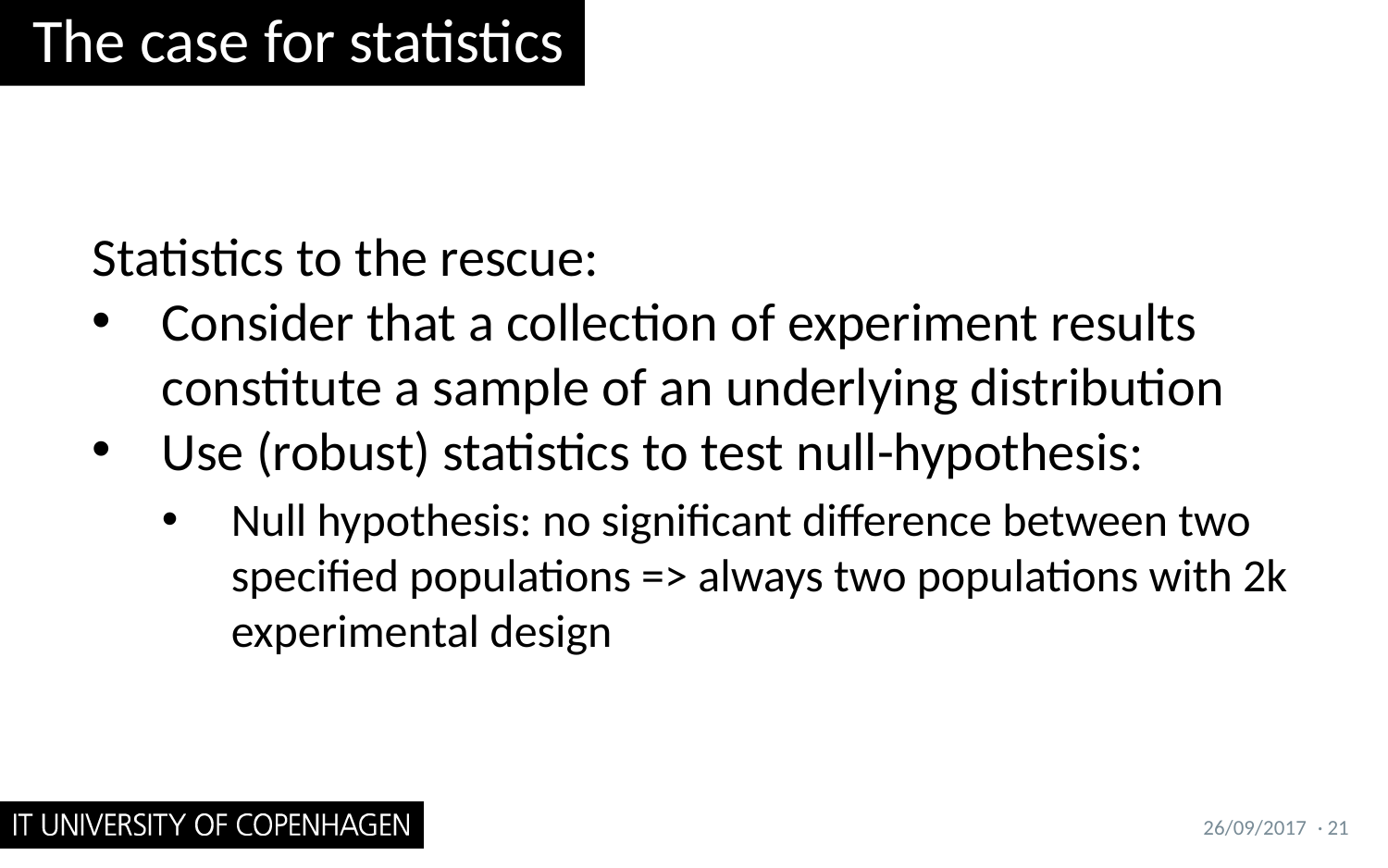

# The case for statistics
Statistics to the rescue:
Consider that a collection of experiment results constitute a sample of an underlying distribution
Use (robust) statistics to test null-hypothesis:
Null hypothesis: no significant difference between two specified populations => always two populations with 2k experimental design
26/09/2017
· 21